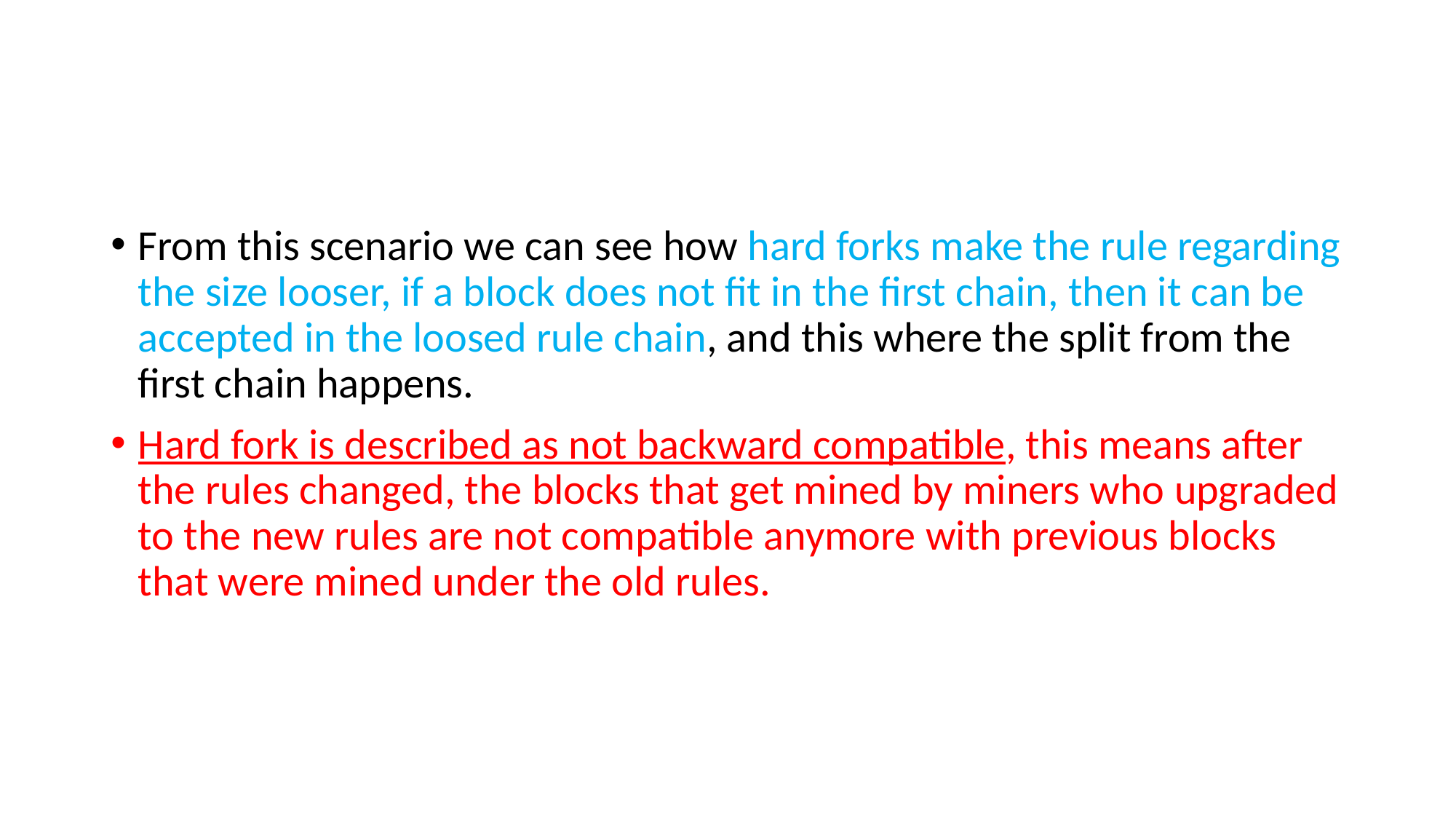

#
From this scenario we can see how hard forks make the rule regarding the size looser, if a block does not fit in the first chain, then it can be accepted in the loosed rule chain, and this where the split from the first chain happens.
Hard fork is described as not backward compatible, this means after the rules changed, the blocks that get mined by miners who upgraded to the new rules are not compatible anymore with previous blocks that were mined under the old rules.